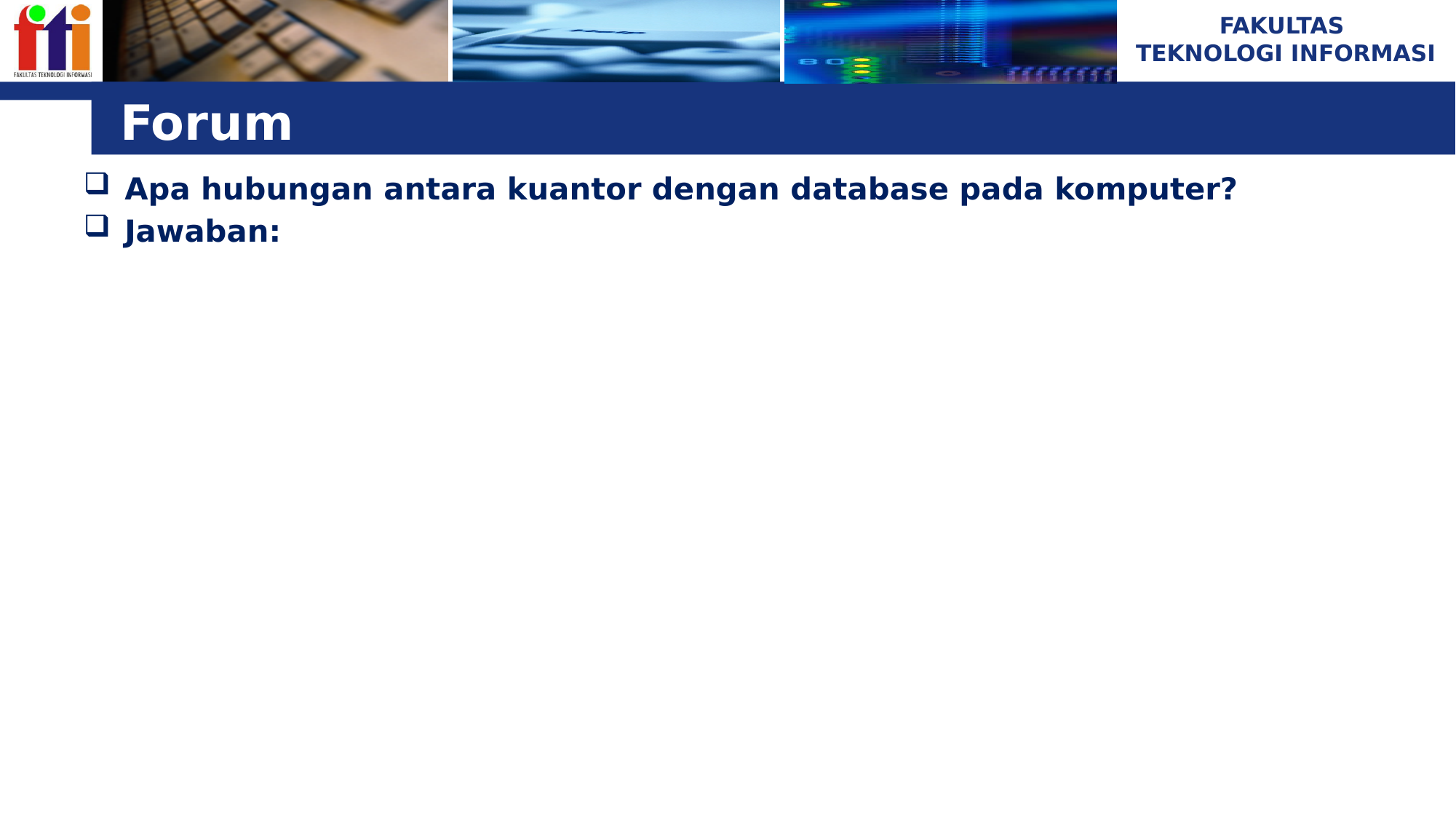

# Forum
Apa hubungan antara kuantor dengan database pada komputer?
Jawaban: